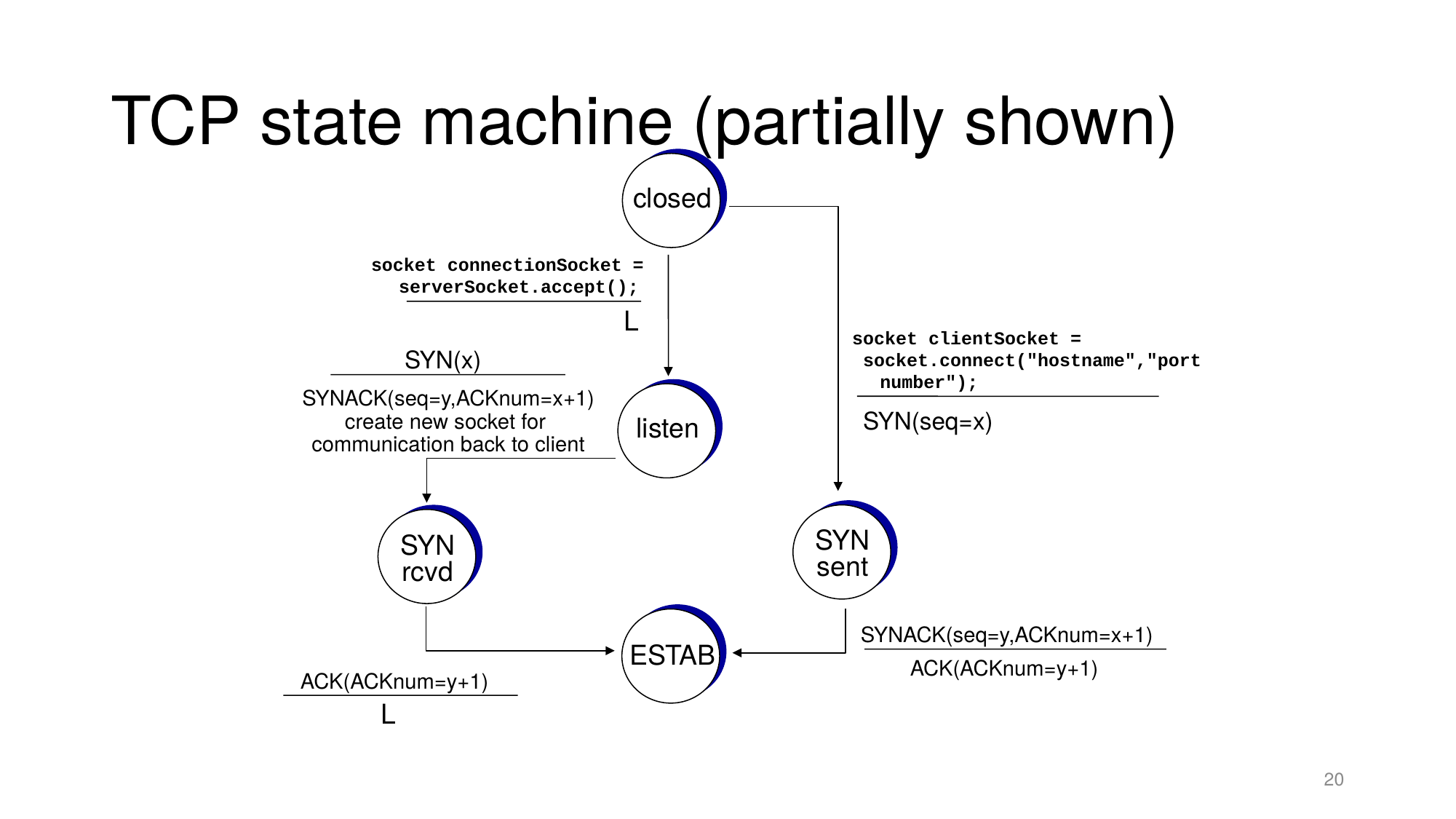

# TCP state machine (partially shown)

closed

socket connectionSocket = serverSocket.accept();

L

socket clientSocket =
 socket.connect("hostname","port number");
SYN(x)

SYNACK(seq=y,ACKnum=x+1)
create new socket for
communication back to client

SYN(seq=x)
listen

SYN
sent
SYN
rcvd

SYNACK(seq=y,ACKnum=x+1)

ACK(ACKnum=y+1)

ESTAB

ACK(ACKnum=y+1)

L

20